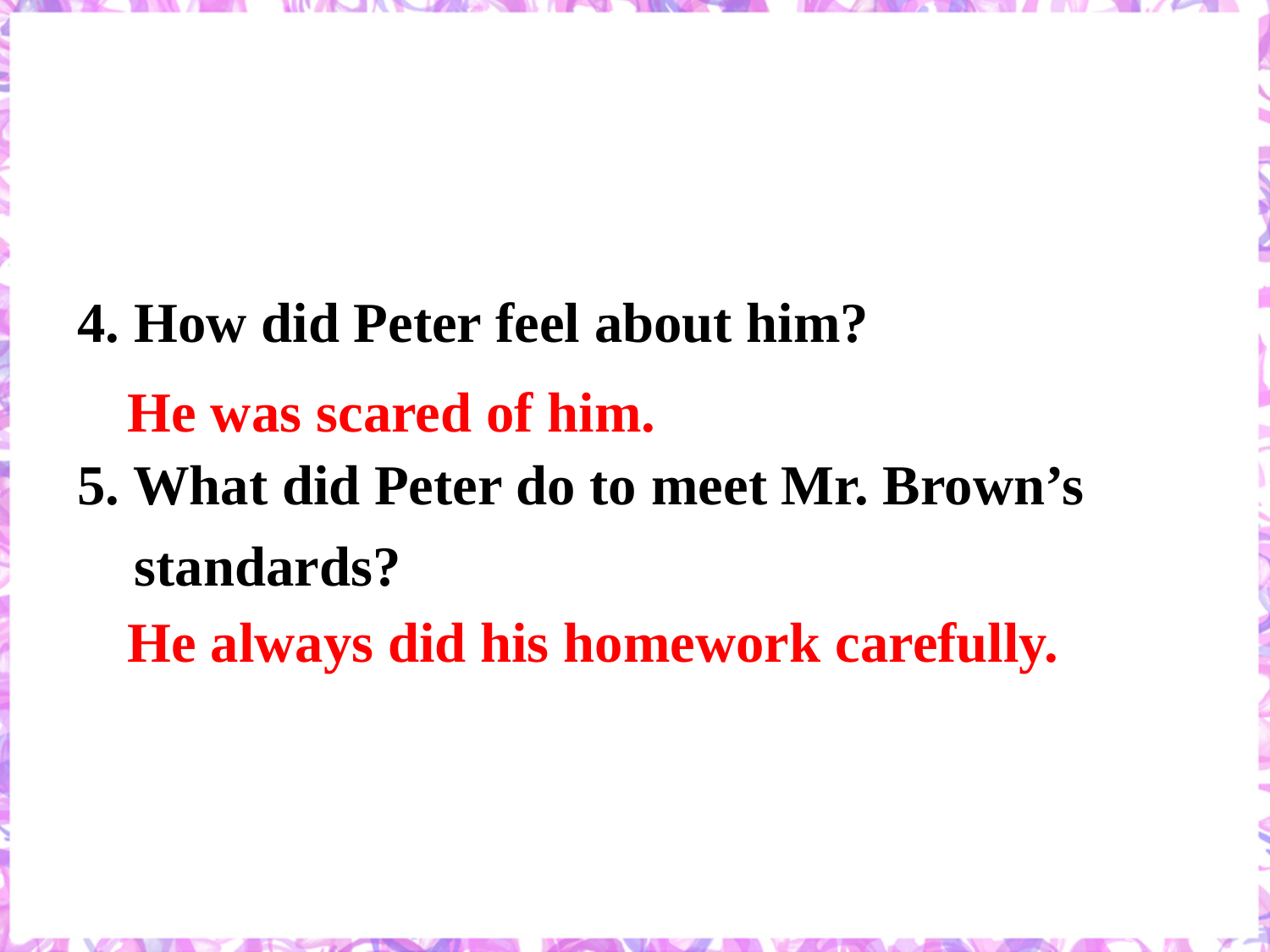

4. How did Peter feel about him?

5. What did Peter do to meet Mr. Brown’s
    standards?
He was scared of him.
He always did his homework carefully.